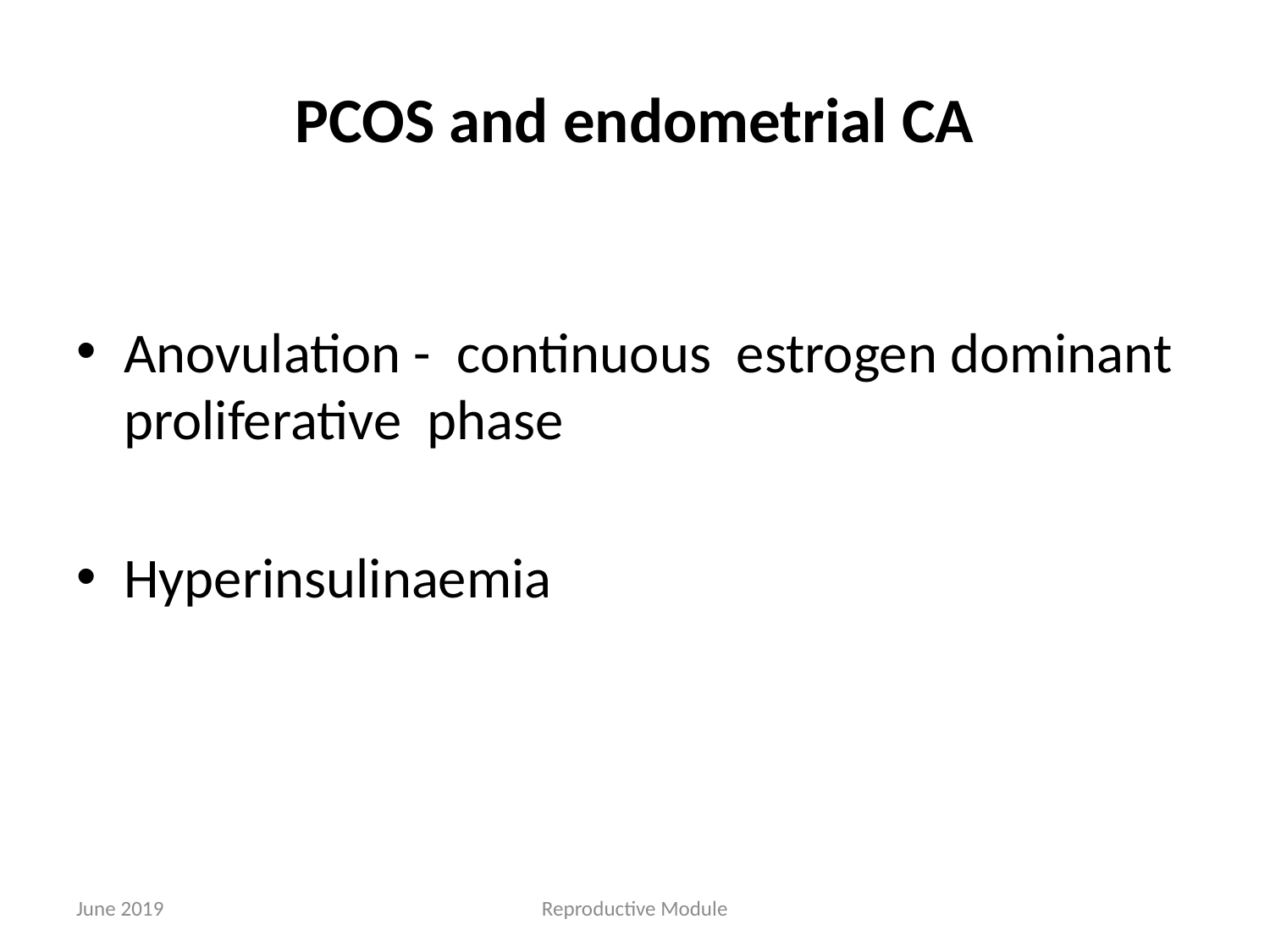

# PCOS and endometrial CA

Anovulation -  continuous  estrogen dominant  proliferative  phase

Hyperinsulinaemia

June 2019
Reproductive Module